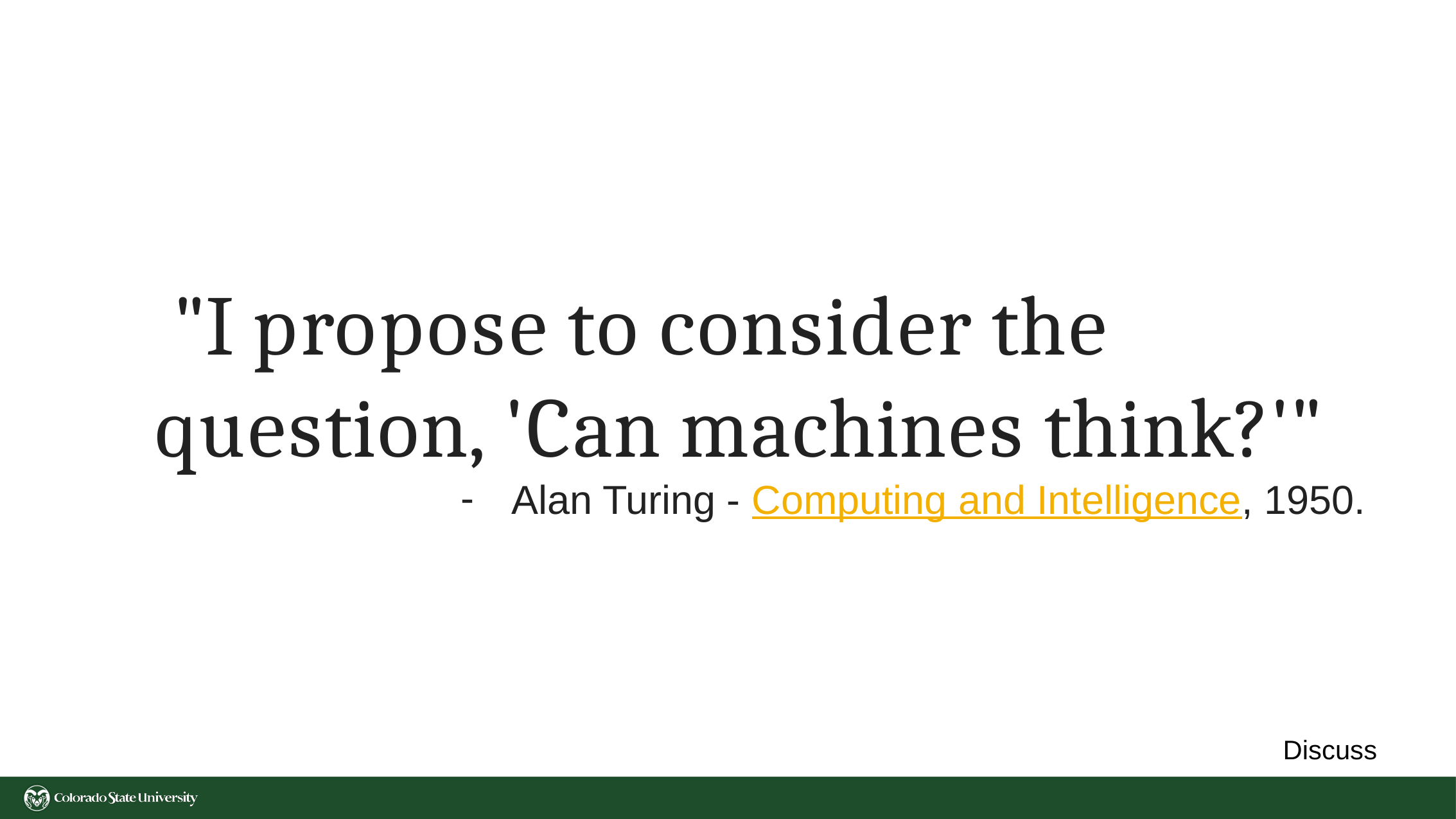

# Alan Turing Quote
 "I propose to consider the question, 'Can machines think?'"
Alan Turing - Computing and Intelligence, 1950.
Discuss